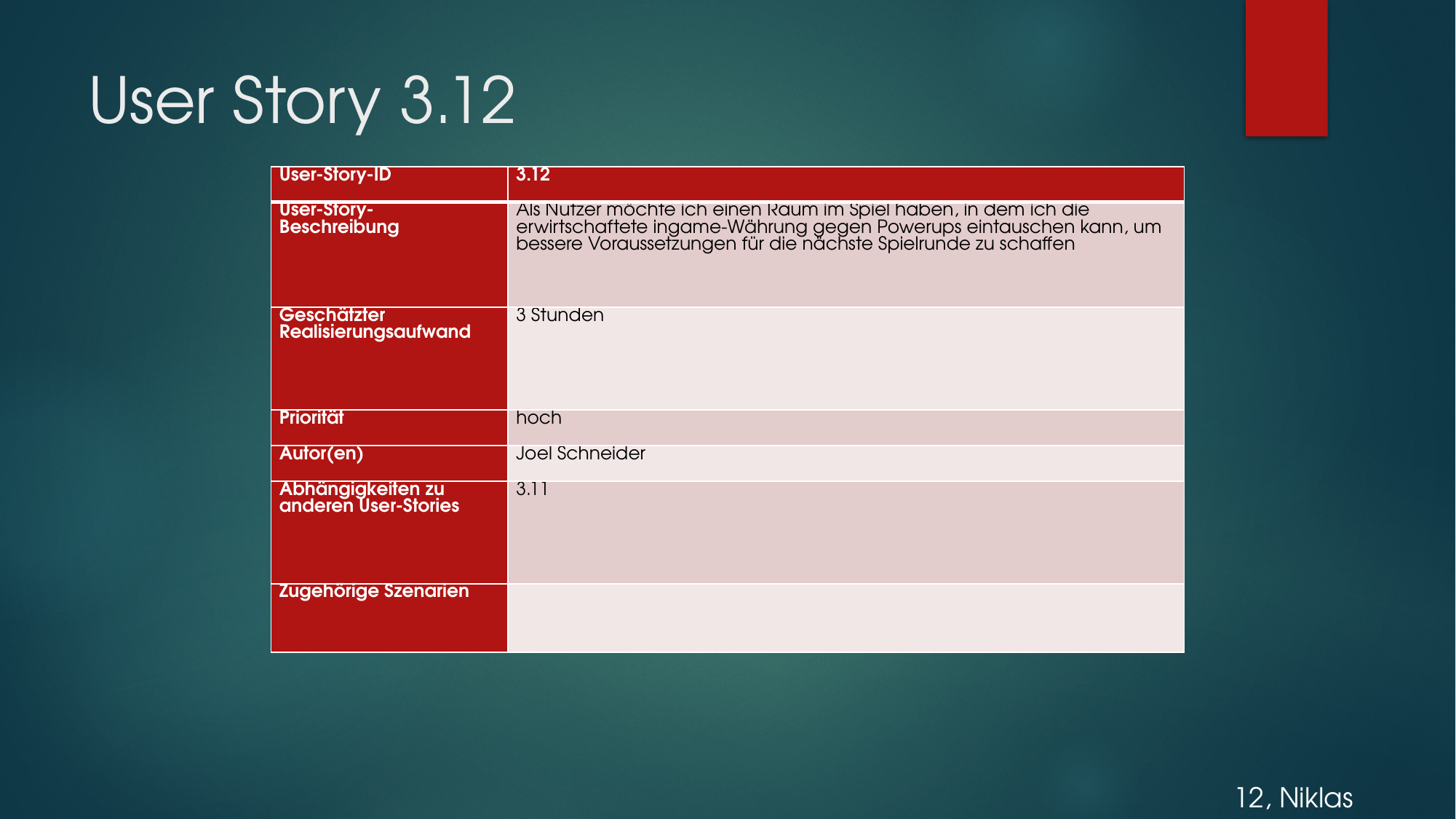

# User Story 3.12
| User-Story-ID | 3.12 |
| --- | --- |
| User-Story- Beschreibung | Als Nutzer möchte ich einen Raum im Spiel haben, in dem ich die erwirtschaftete ingame-Währung gegen Powerups eintauschen kann, um bessere Voraussetzungen für die nächste Spielrunde zu schaffen |
| Geschätzter Realisierungsaufwand | 3 Stunden |
| Priorität | hoch |
| Autor(en) | Joel Schneider |
| Abhängigkeiten zu anderen User-Stories | 3.11 |
| Zugehörige Szenarien |  |
12, Niklas